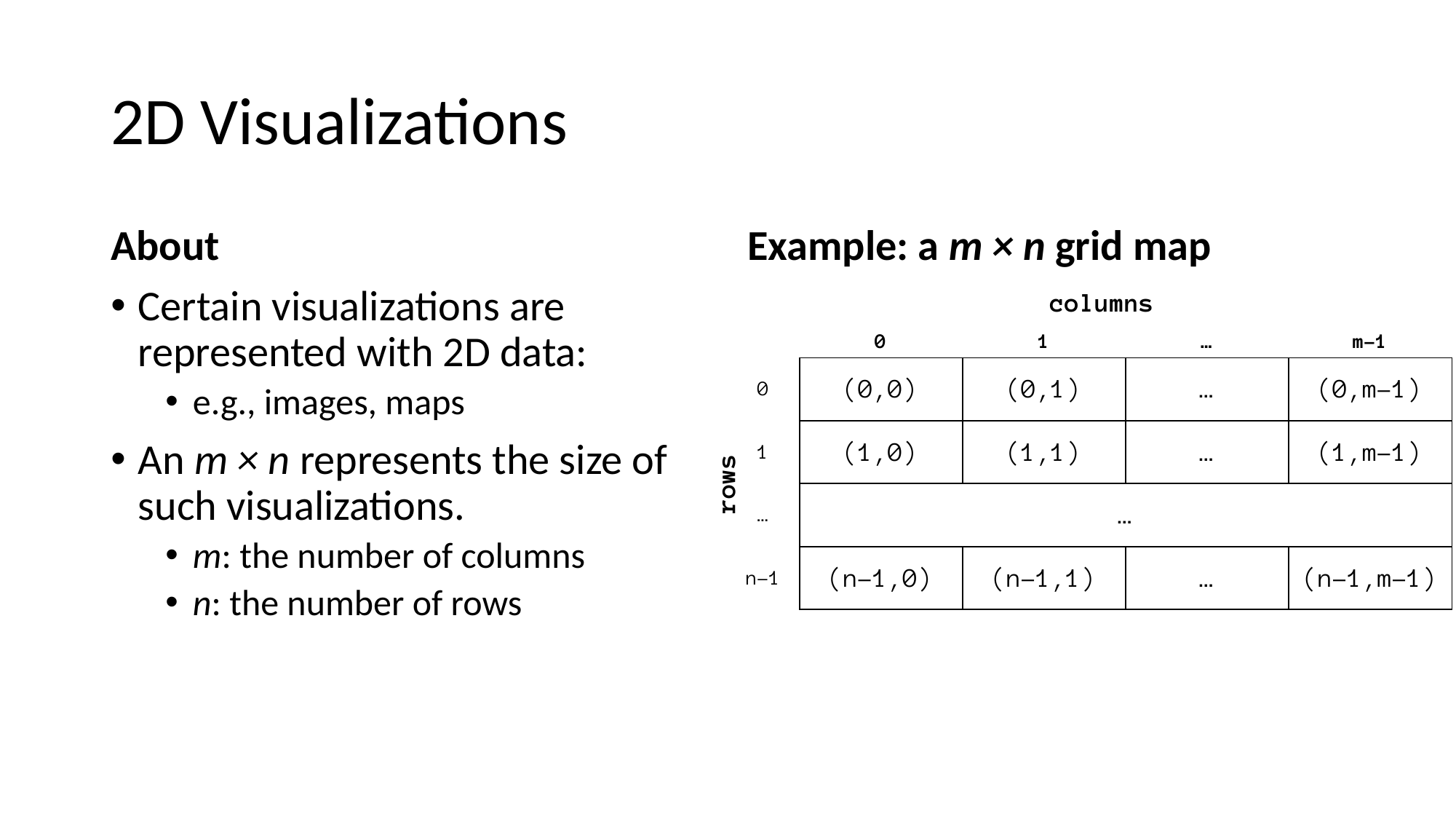

# 2D Visualizations
About
Certain visualizations are represented with 2D data:
e.g., images, maps
An m × n represents the size of such visualizations.
m: the number of columns
n: the number of rows
Example: a m × n grid map
columns
| 0 | 1 | … | m-1 |
| --- | --- | --- | --- |
| 0 |
| --- |
| 1 |
| … |
| n-1 |
| (0,0) | (0,1) | … | (0,m-1) |
| --- | --- | --- | --- |
| (1,0) | (1,1) | … | (1,m-1) |
| … |  |  |  |
| (n-1,0) | (n-1,1) | … | (n-1,m-1) |
rows